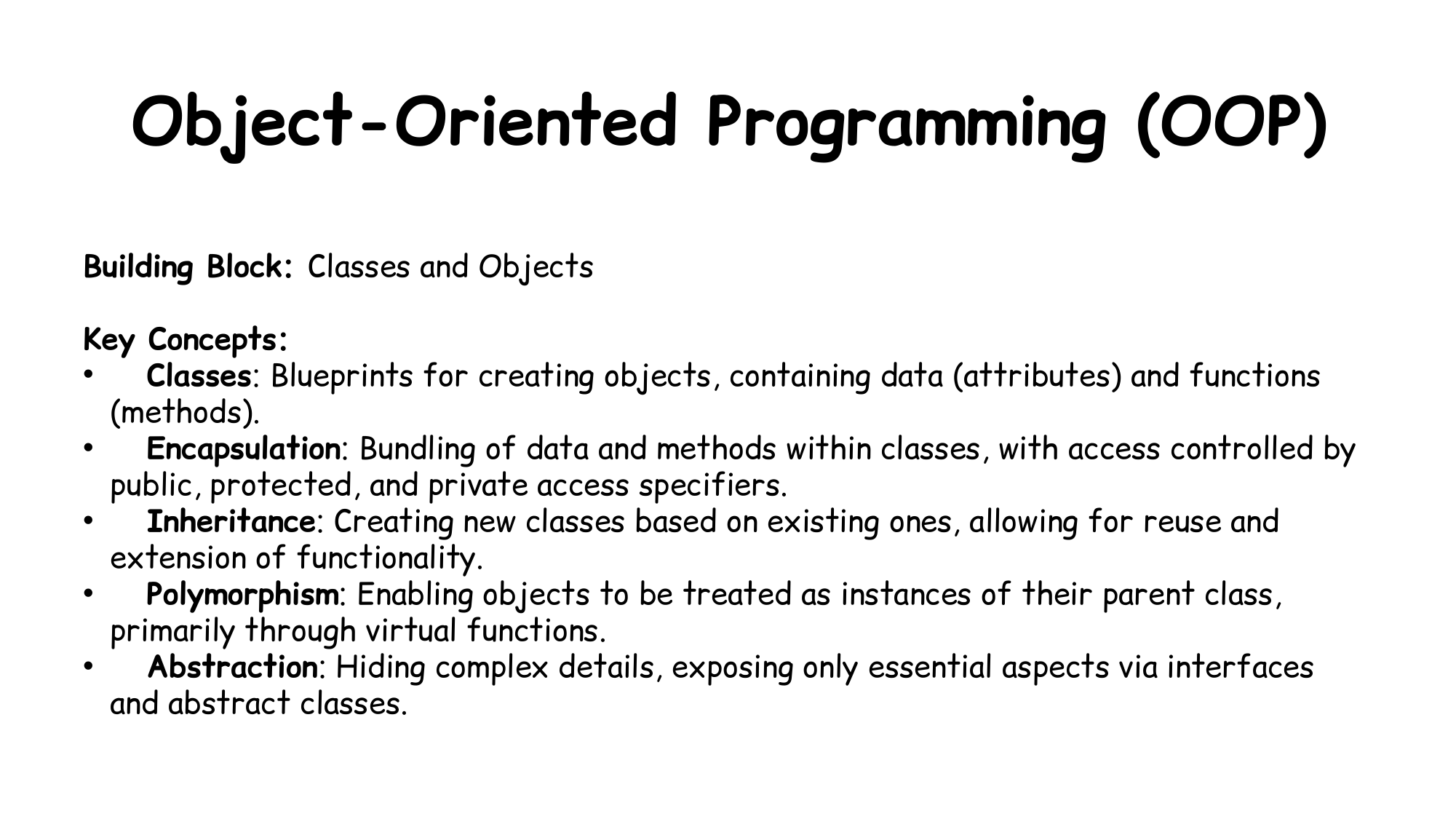

# Object-Oriented Programming (OOP)
Building Block: Classes and Objects

Key Concepts:
    Classes: Blueprints for creating objects, containing data (attributes) and functions (methods).
    Encapsulation: Bundling of data and methods within classes, with access controlled by public, protected, and private access specifiers.
    Inheritance: Creating new classes based on existing ones, allowing for reuse and extension of functionality.
    Polymorphism: Enabling objects to be treated as instances of their parent class, primarily through virtual functions.
    Abstraction: Hiding complex details, exposing only essential aspects via interfaces and abstract classes.